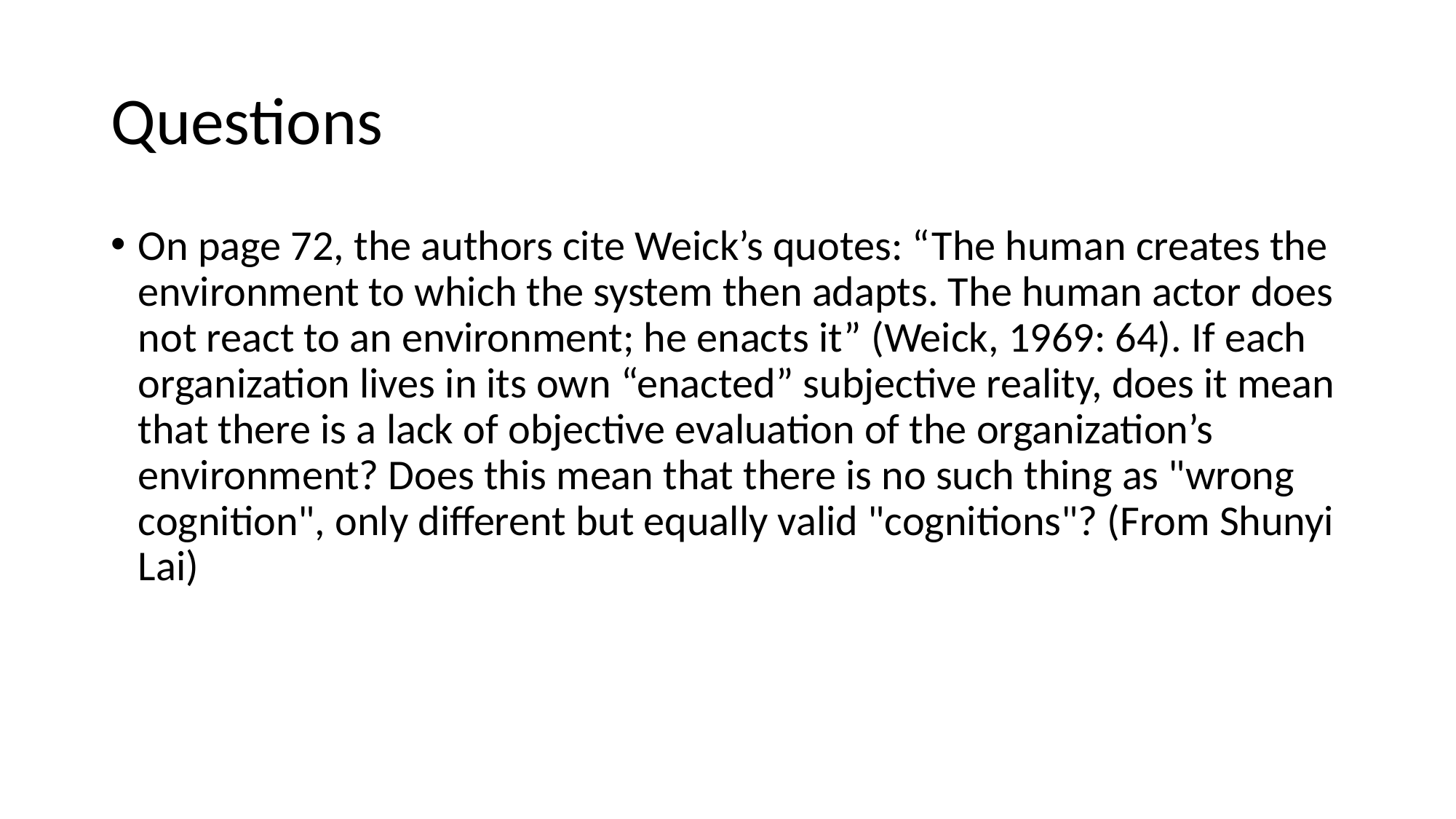

# Questions
On page 72, the authors cite Weick’s quotes: “The human creates the environment to which the system then adapts. The human actor does not react to an environment; he enacts it” (Weick, 1969: 64). If each organization lives in its own “enacted” subjective reality, does it mean that there is a lack of objective evaluation of the organization’s environment? Does this mean that there is no such thing as "wrong cognition", only different but equally valid "cognitions"? (From Shunyi Lai)